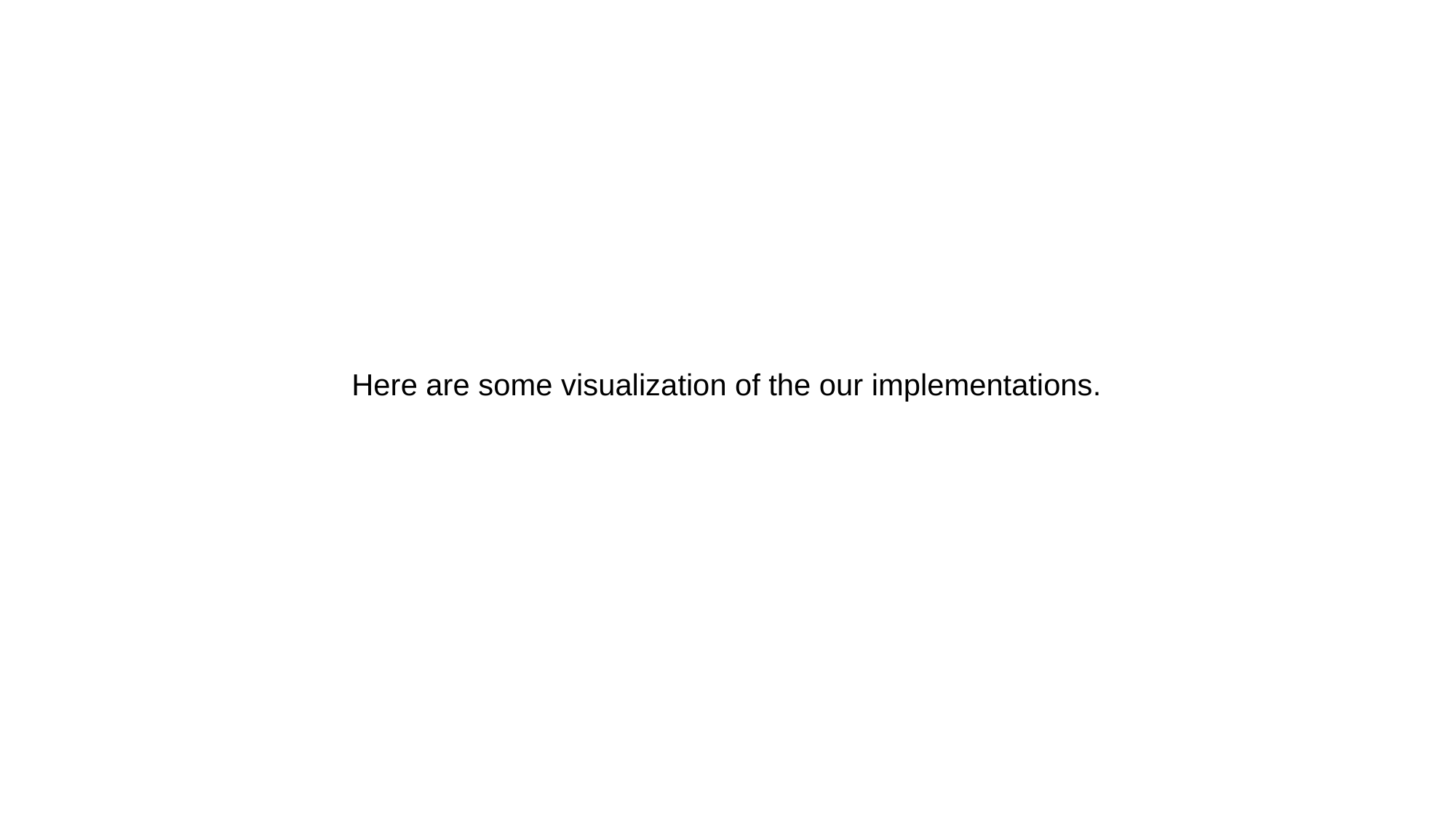

Here are some visualization of the our implementations.